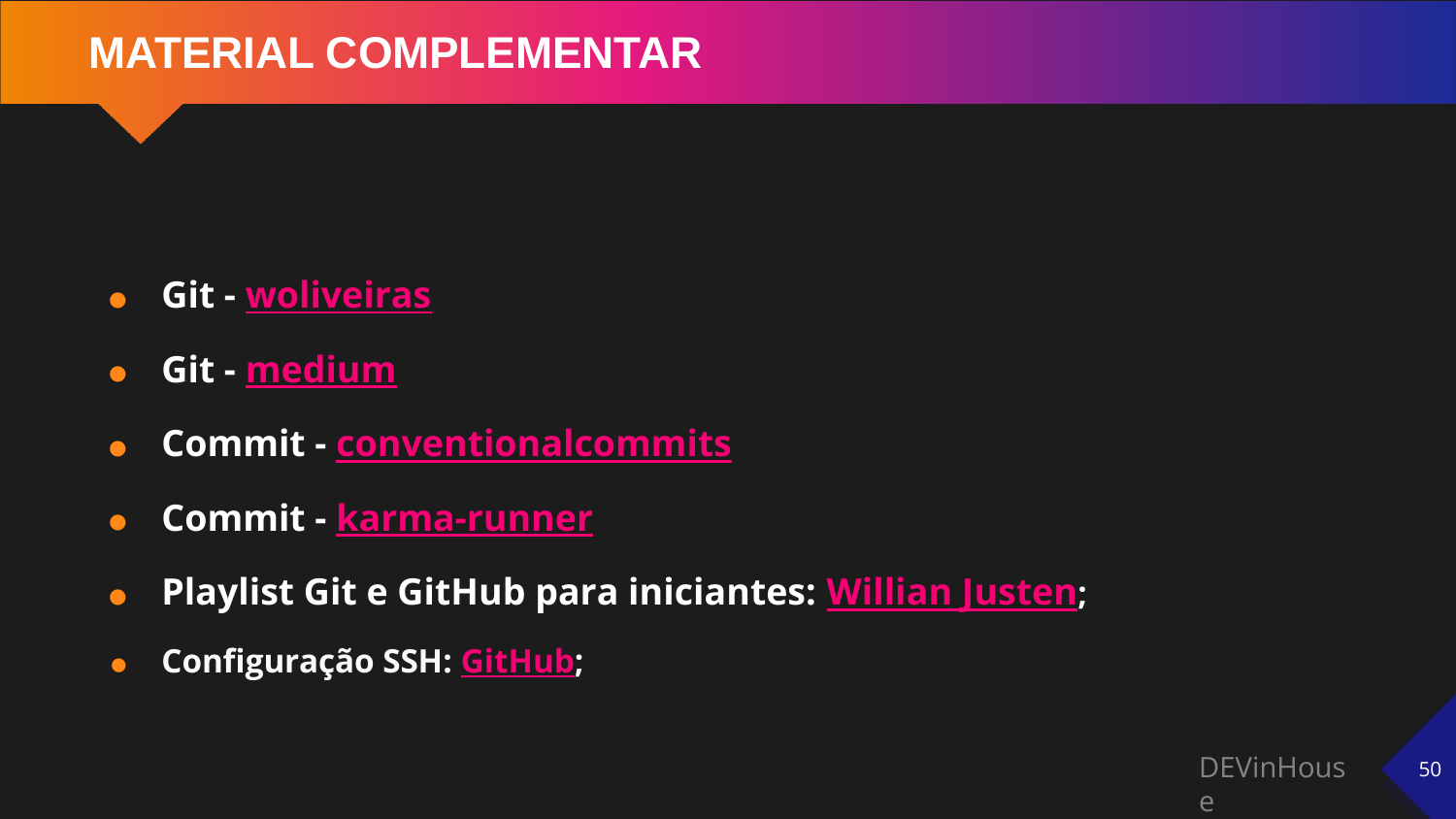

# MATERIAL COMPLEMENTAR
Git - woliveiras
Git - medium
Commit - conventionalcommits
Commit - karma-runner
Playlist Git e GitHub para iniciantes: Willian Justen;
Configuração SSH: GitHub;
50